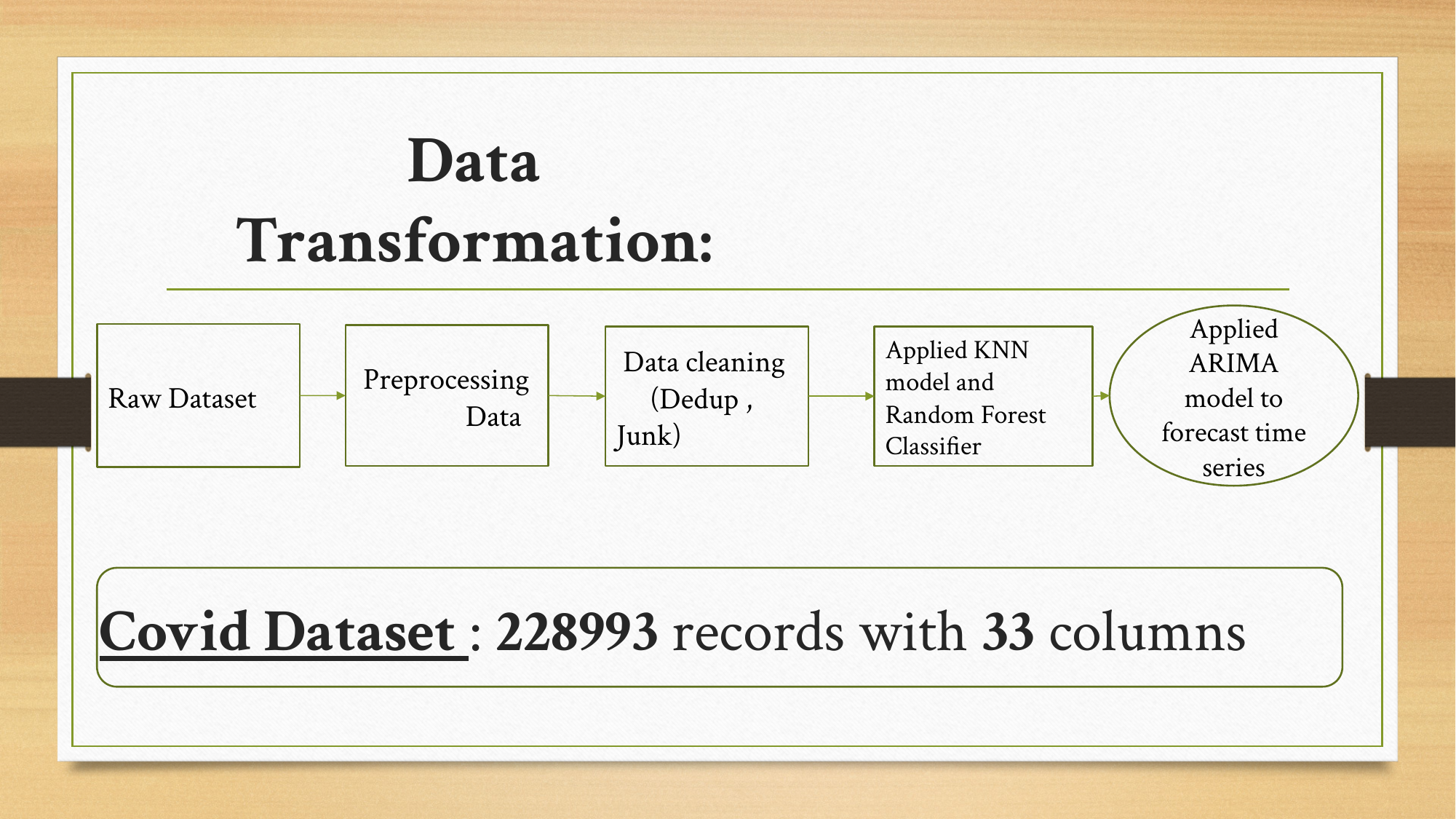

# Data Transformation:
Applied ARIMA model to forecast time series
Raw Dataset
 Preprocessing       	Data
 Data cleaning       (Dedup , Junk)
Applied KNN model and  Random Forest Classifier
Covid Dataset : 228993 records with 33 columns